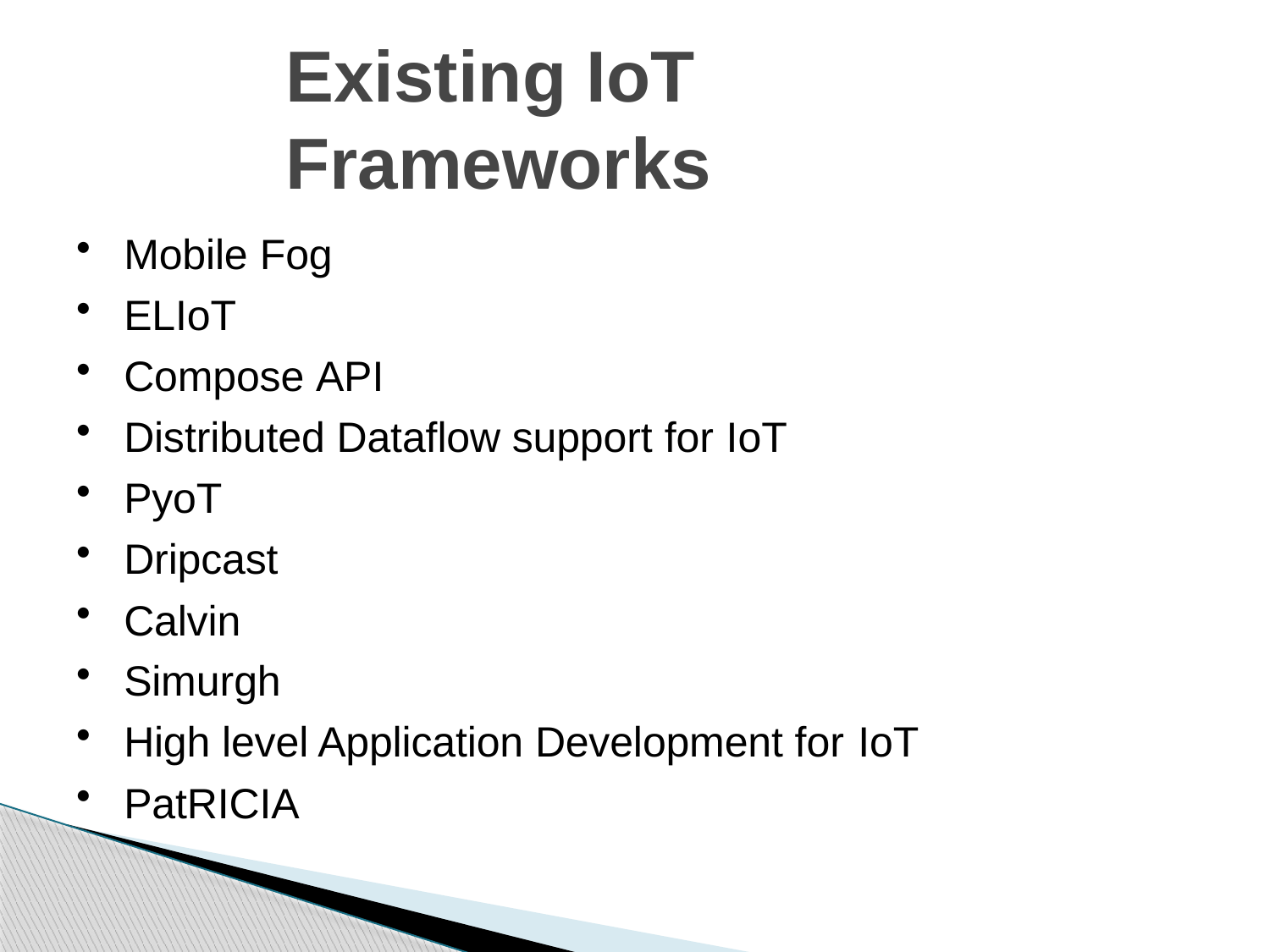

# Existing IoT Frameworks
Mobile Fog
ELIoT
Compose API
Distributed Dataflow support for IoT
PyoT
Dripcast
Calvin
Simurgh
High level Application Development for IoT
PatRICIA